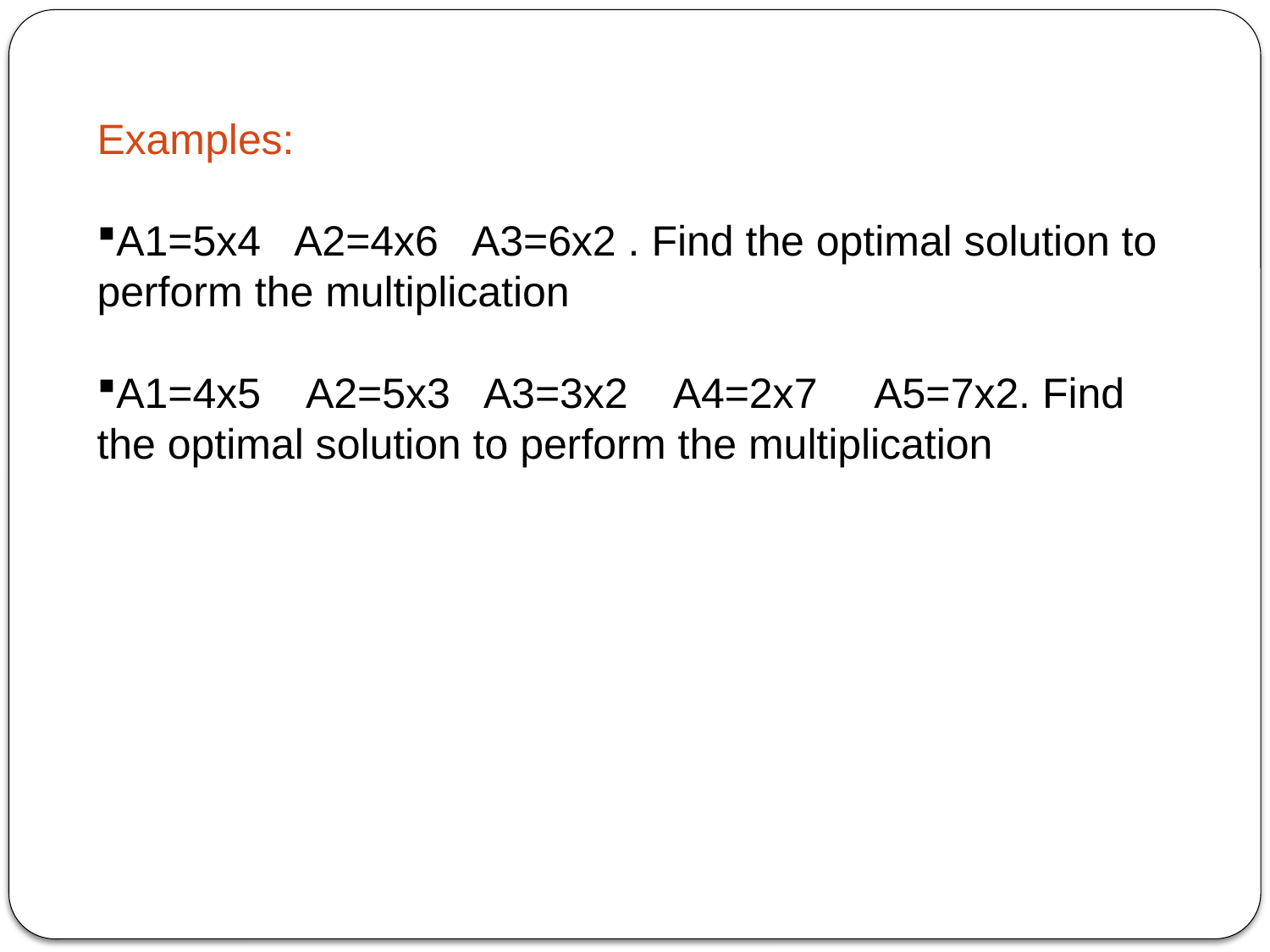

Examples:

A1=5x4   A2=4x6   A3=6x2 . Find the optimal solution to perform the multiplication

A1=4x5    A2=5x3   A3=3x2    A4=2x7     A5=7x2. Find the optimal solution to perform the multiplication